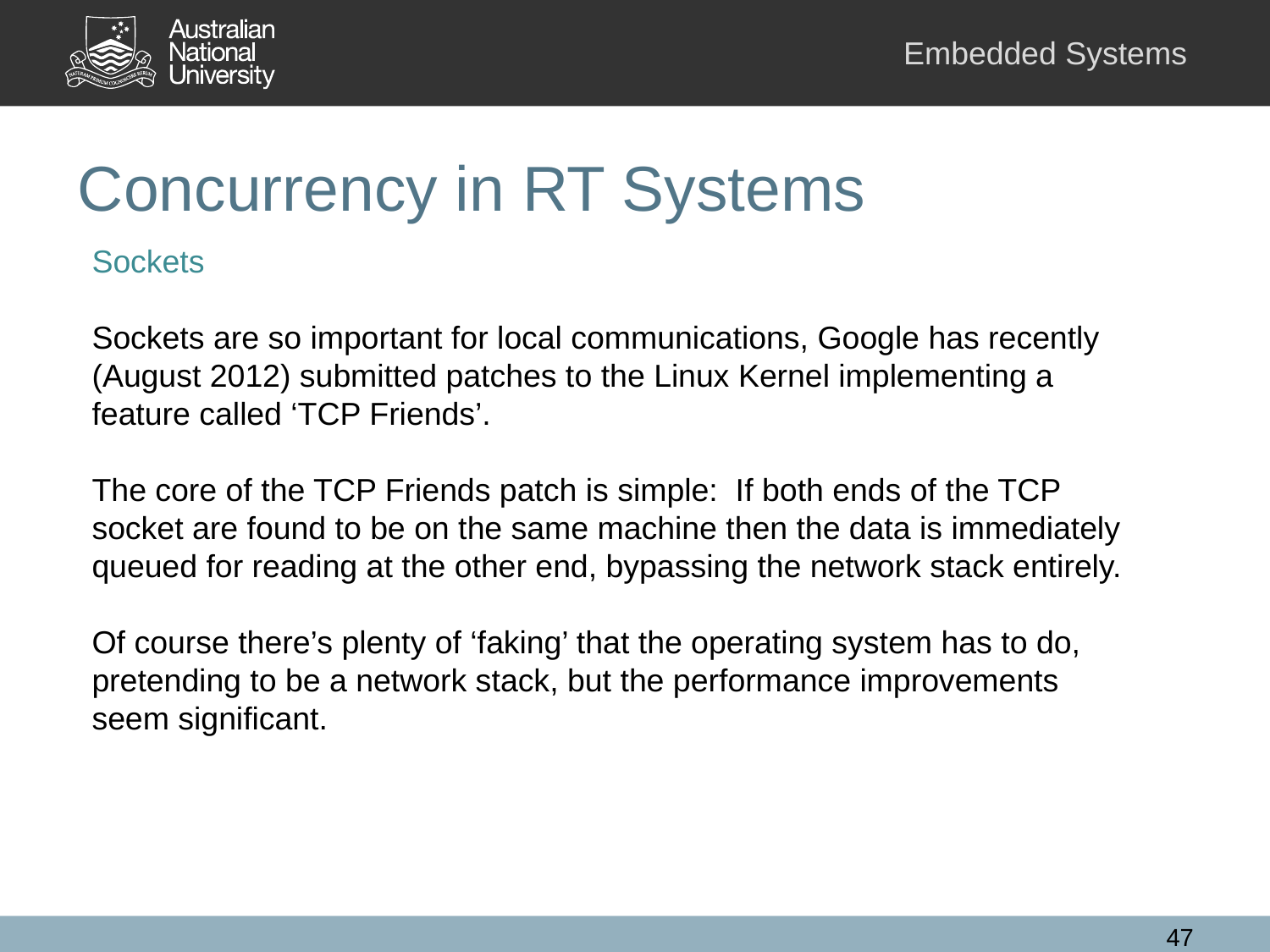

# Concurrency in RT Systems
Sockets

Sockets are so important for local communications, Google has recently (August 2012) submitted patches to the Linux Kernel implementing a feature called ‘TCP Friends’.

The core of the TCP Friends patch is simple:  If both ends of the TCP socket are found to be on the same machine then the data is immediately queued for reading at the other end, bypassing the network stack entirely.

Of course there’s plenty of ‘faking’ that the operating system has to do, pretending to be a network stack, but the performance improvements seem significant.
47